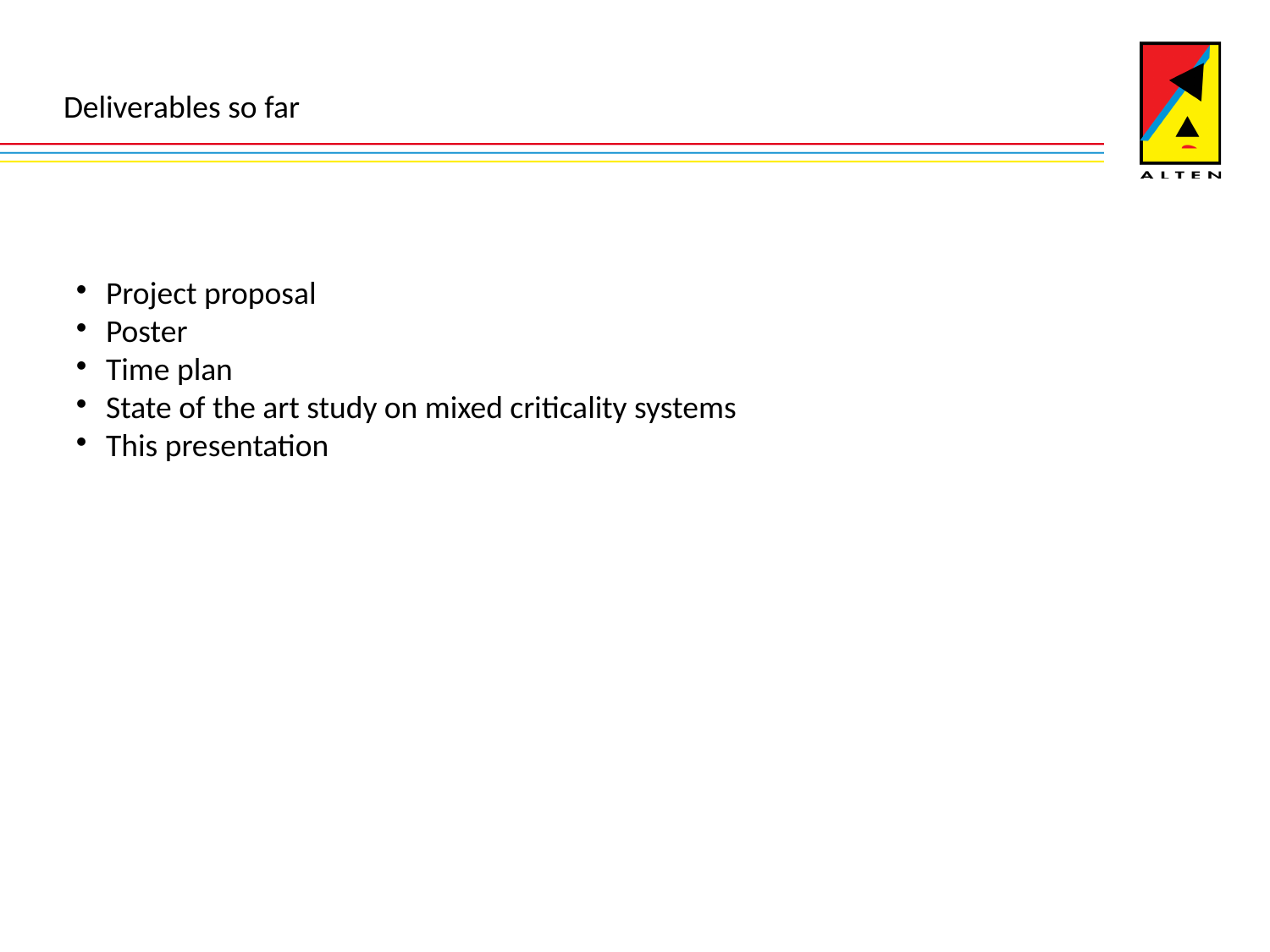

Deliverables so far
Project proposal
Poster
Time plan
State of the art study on mixed criticality systems
This presentation